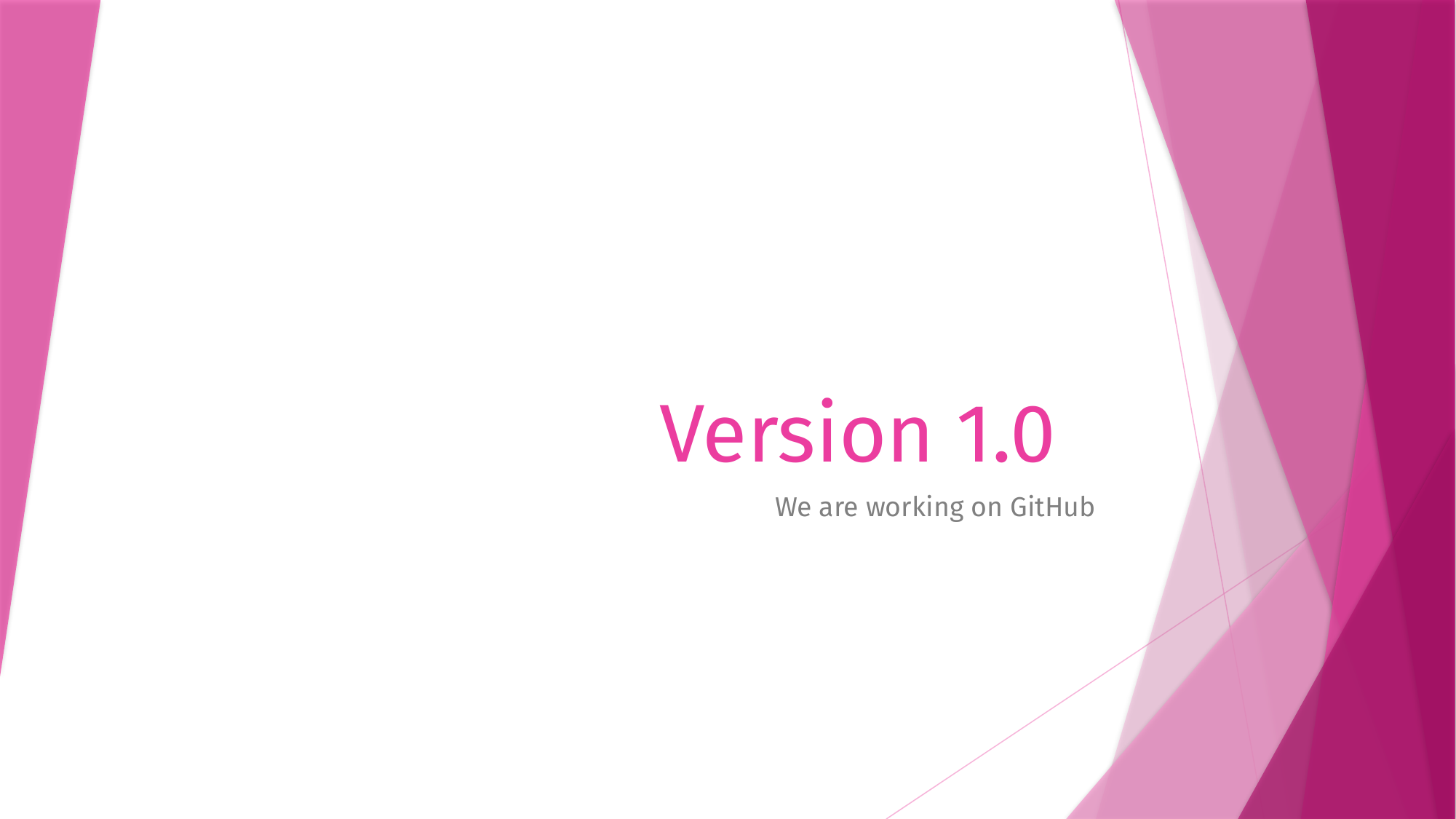

# Version 1.0
We are working on GitHub